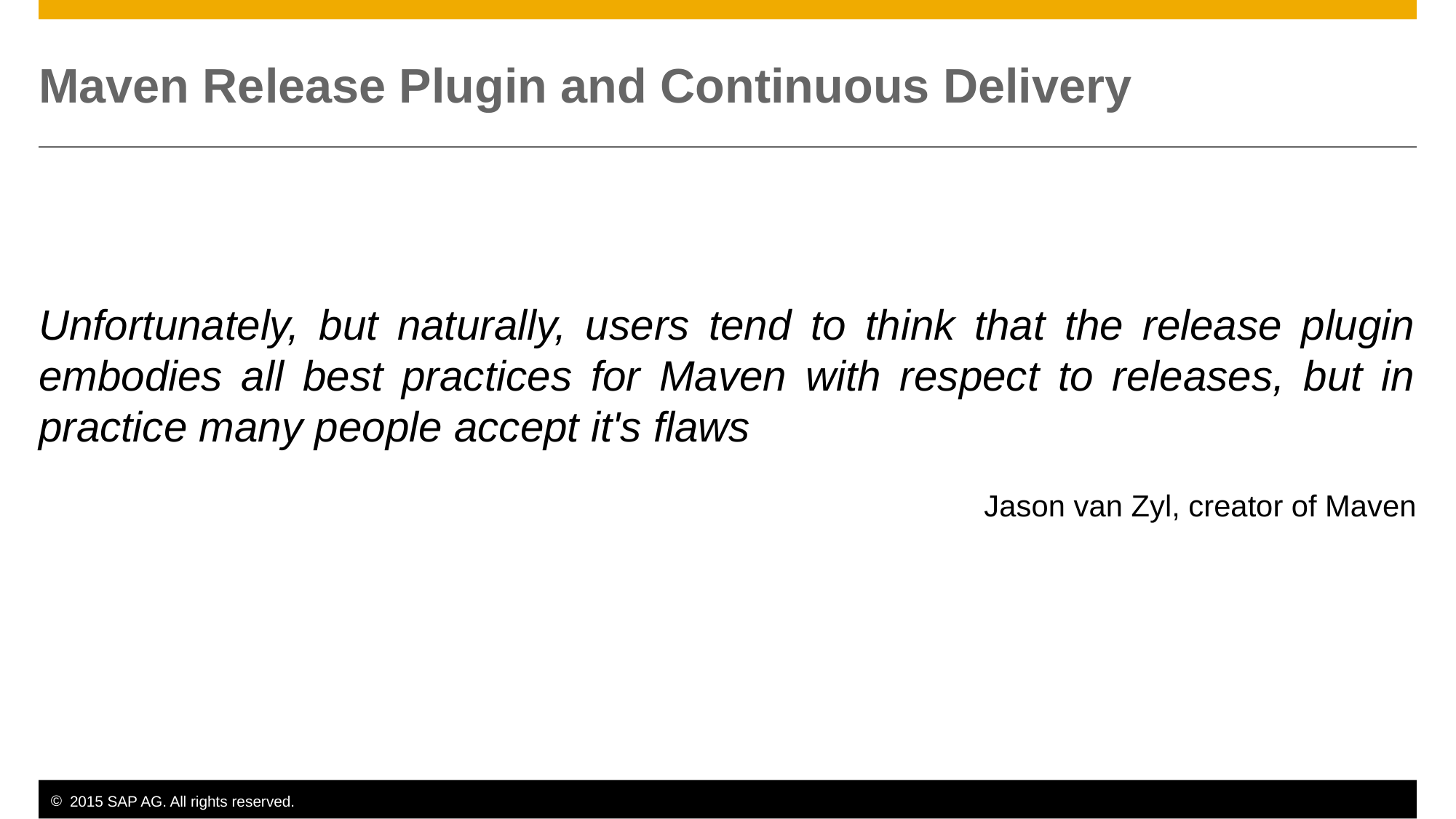

# Maven Release Plugin and Continuous Delivery
Unfortunately, but naturally, users tend to think that the release plugin embodies all best practices for Maven with respect to releases, but in practice many people accept it's flaws
Jason van Zyl, creator of Maven